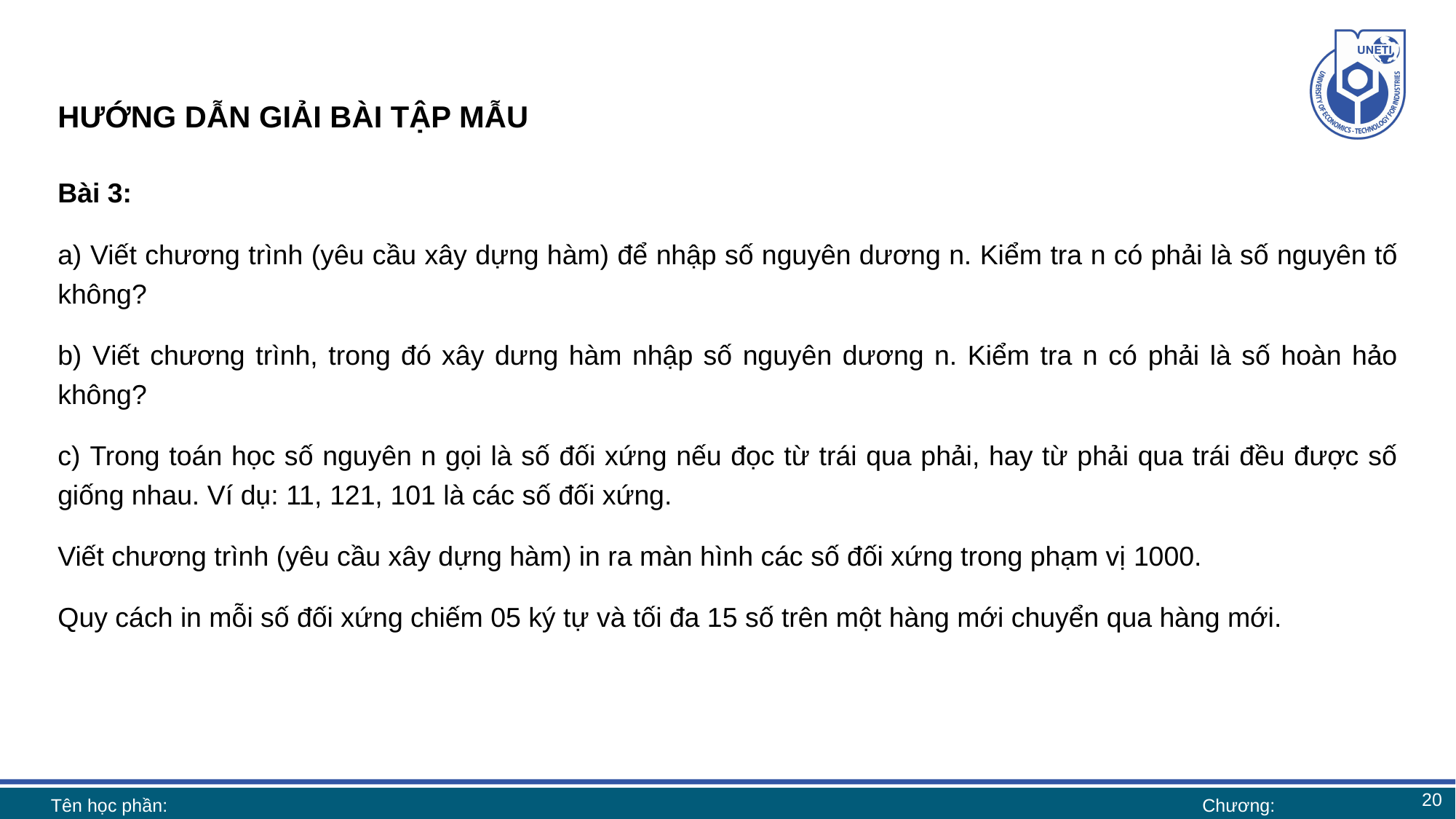

# HƯỚNG DẪN GIẢI BÀI TẬP MẪU
Bài 3:
a) Viết chương trình (yêu cầu xây dựng hàm) để nhập số nguyên dương n. Kiểm tra n có phải là số nguyên tố không?
b) Viết chương trình, trong đó xây dưng hàm nhập số nguyên dương n. Kiểm tra n có phải là số hoàn hảo không?
c) Trong toán học số nguyên n gọi là số đối xứng nếu đọc từ trái qua phải, hay từ phải qua trái đều được số giống nhau. Ví dụ: 11, 121, 101 là các số đối xứng.
Viết chương trình (yêu cầu xây dựng hàm) in ra màn hình các số đối xứng trong phạm vị 1000.
Quy cách in mỗi số đối xứng chiếm 05 ký tự và tối đa 15 số trên một hàng mới chuyển qua hàng mới.
20
Tên học phần:
Chương: